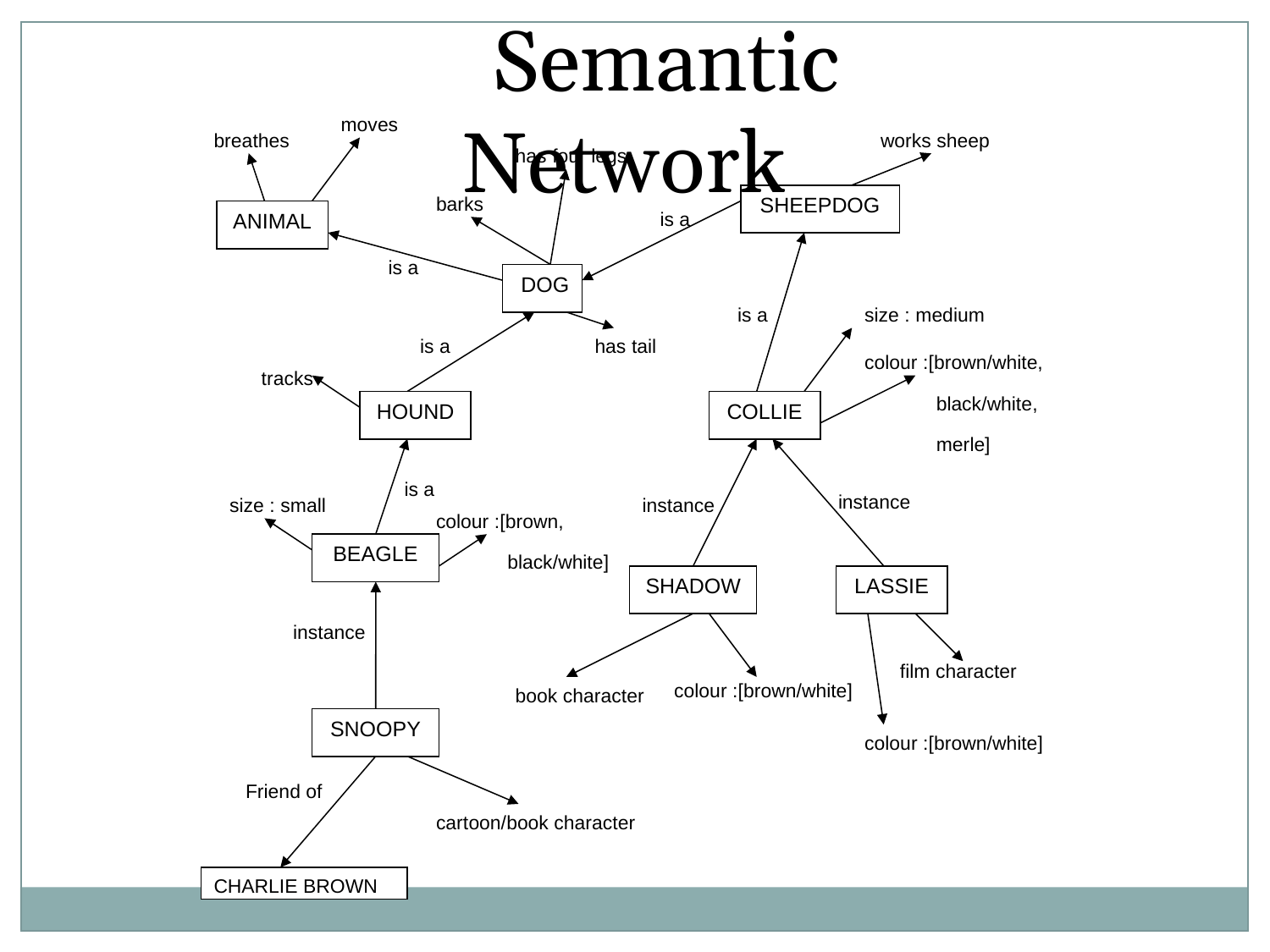

Semantic Network
moves
breathes
works sheep

has four legs

barks
SHEEPDOG
ANIMAL

is a

is a
DOG
is a
size : medium

is a
has tail

colour :[brown/white,
             black/white,
             merle]
tracks

HOUND
COLLIE

is a
instance
size : small
instance
colour :[brown,
             black/white]

BEAGLE

SHADOW
LASSIE

instance

film character
colour :[brown/white]
book character
SNOOPY
colour :[brown/white]

Friend of
cartoon/book character
CHARLIE BROWN